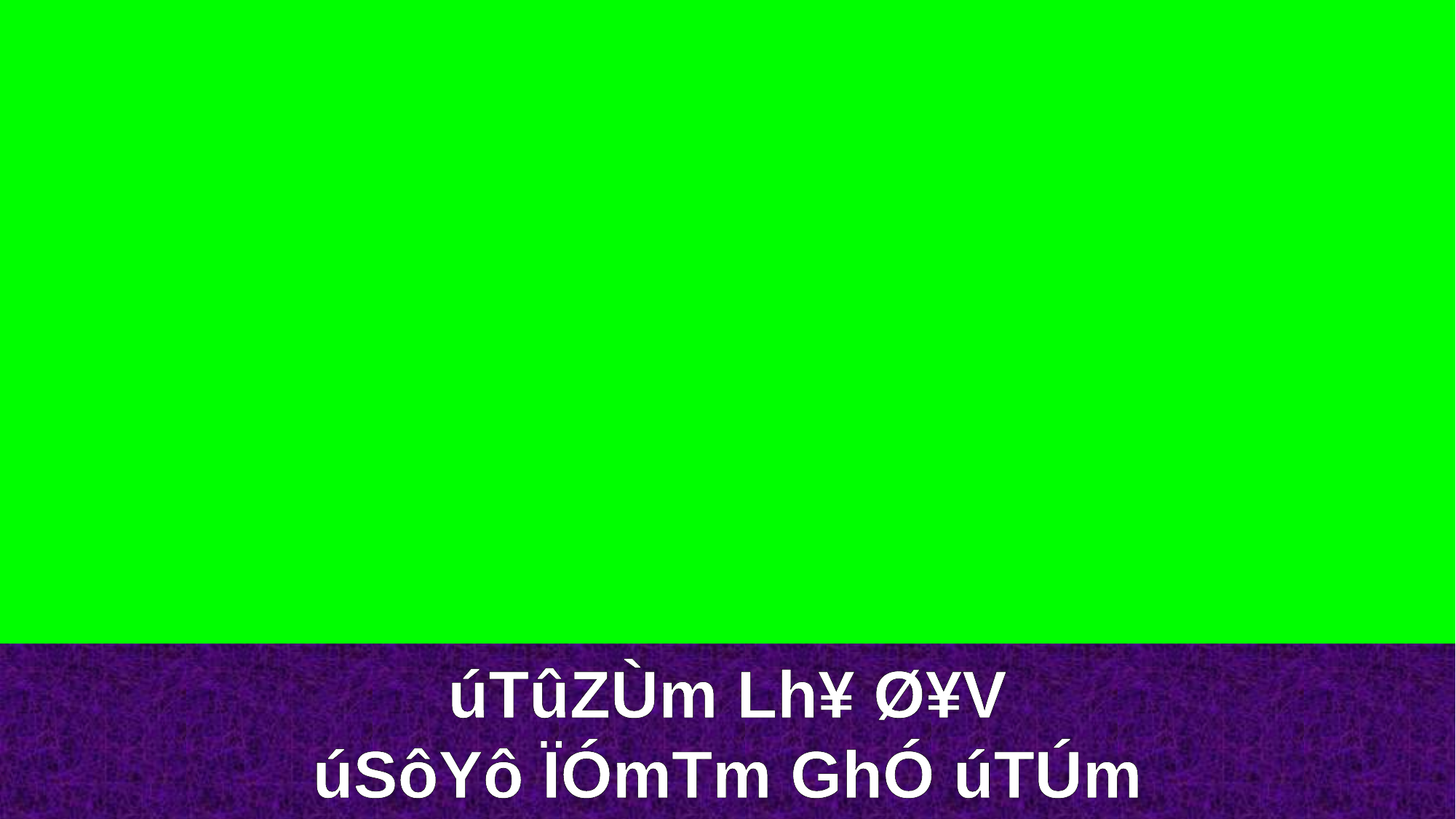

úTûZÙm Lh¥ Ø¥V
úSôYô ÏÓmTm GhÓ úTÚm